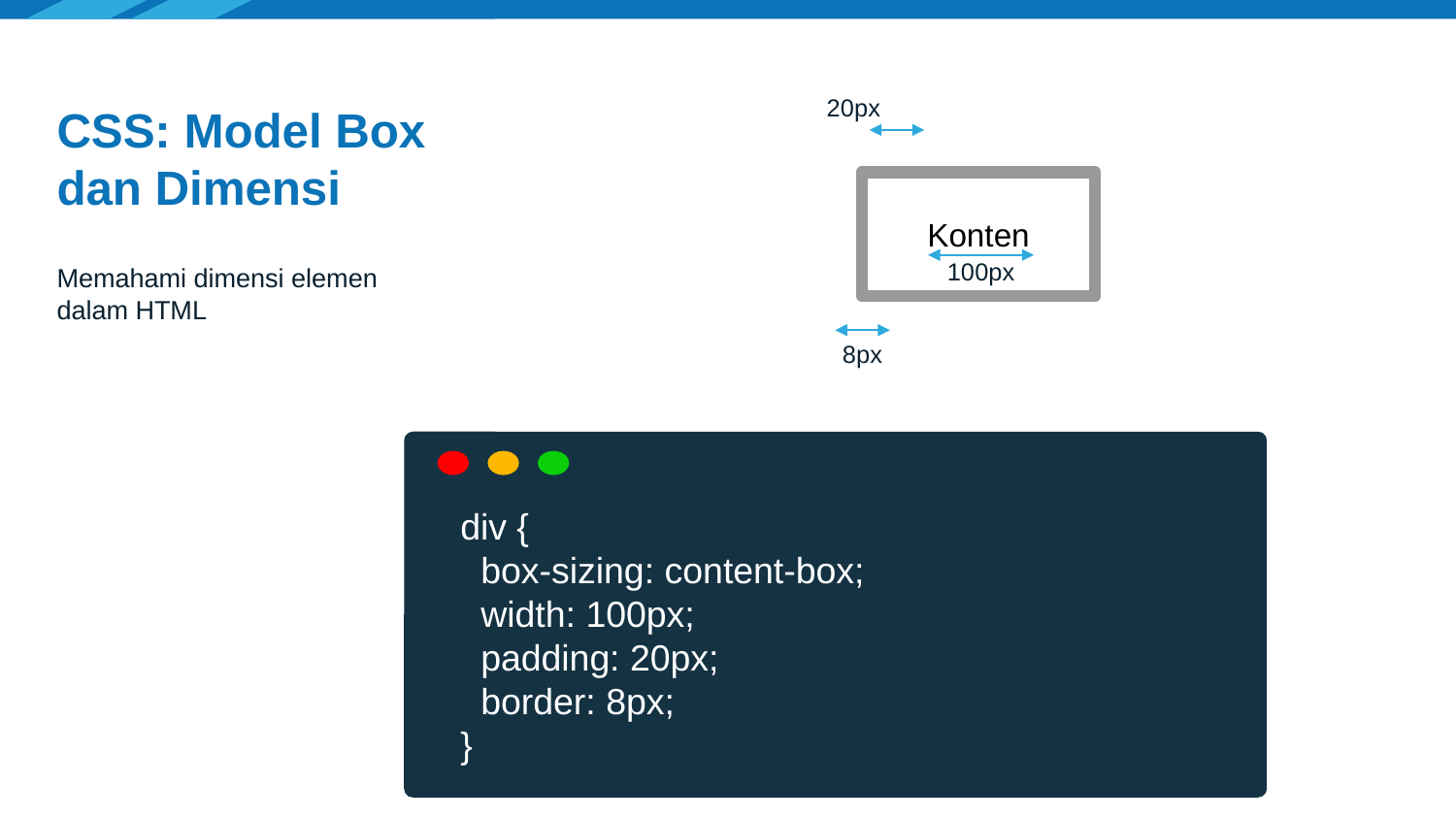

20px
# CSS: Model Box dan Dimensi
Konten
100px
Memahami dimensi elemen dalam HTML
8px

div {
  box-sizing: content-box;
  width: 100px;
  padding: 20px;
  border: 8px;
}